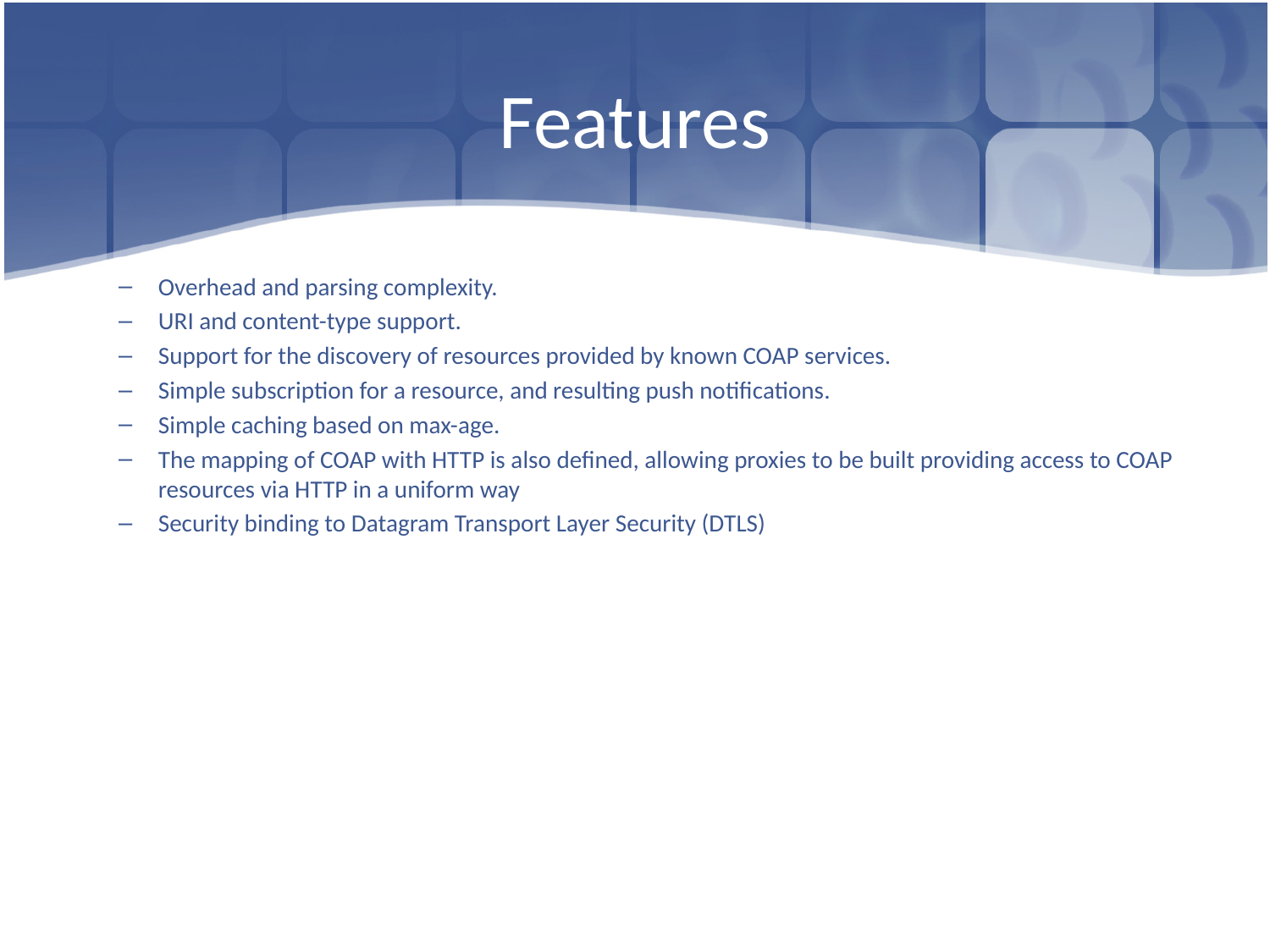

# Features
Overhead and parsing complexity.
URI and content-type support.
Support for the discovery of resources provided by known COAP services.
Simple subscription for a resource, and resulting push notifications.
Simple caching based on max-age.
The mapping of COAP with HTTP is also defined, allowing proxies to be built providing access to COAP resources via HTTP in a uniform way
Security binding to Datagram Transport Layer Security (DTLS)